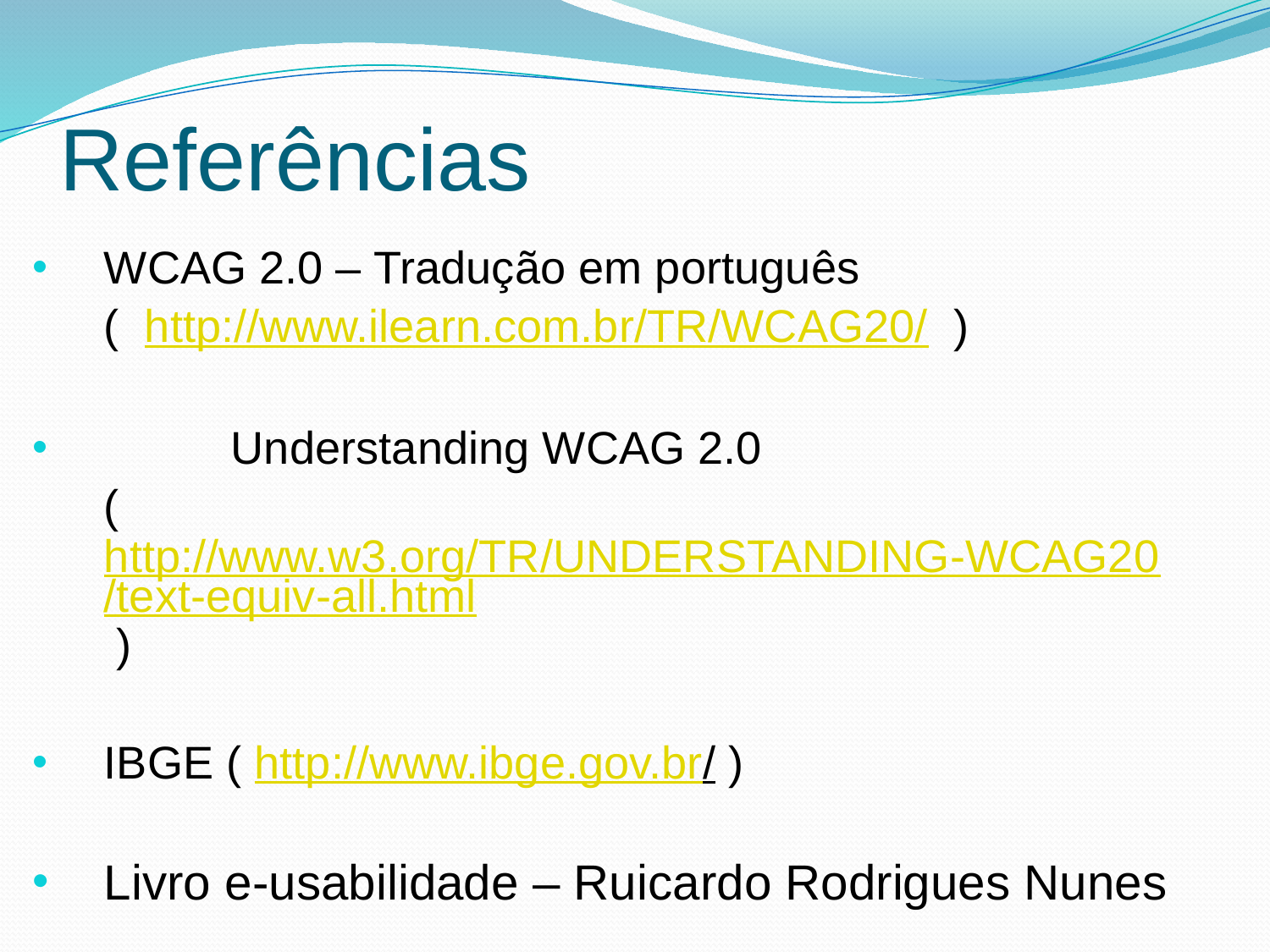

# Referências
WCAG 2.0 – Tradução em português
	(  http://www.ilearn.com.br/TR/WCAG20/  )

	Understanding WCAG 2.0
	( http://www.w3.org/TR/UNDERSTANDING-WCAG20/text-equiv-all.html )

IBGE ( http://www.ibge.gov.br/ )

Livro e-usabilidade – Ruicardo Rodrigues Nunes